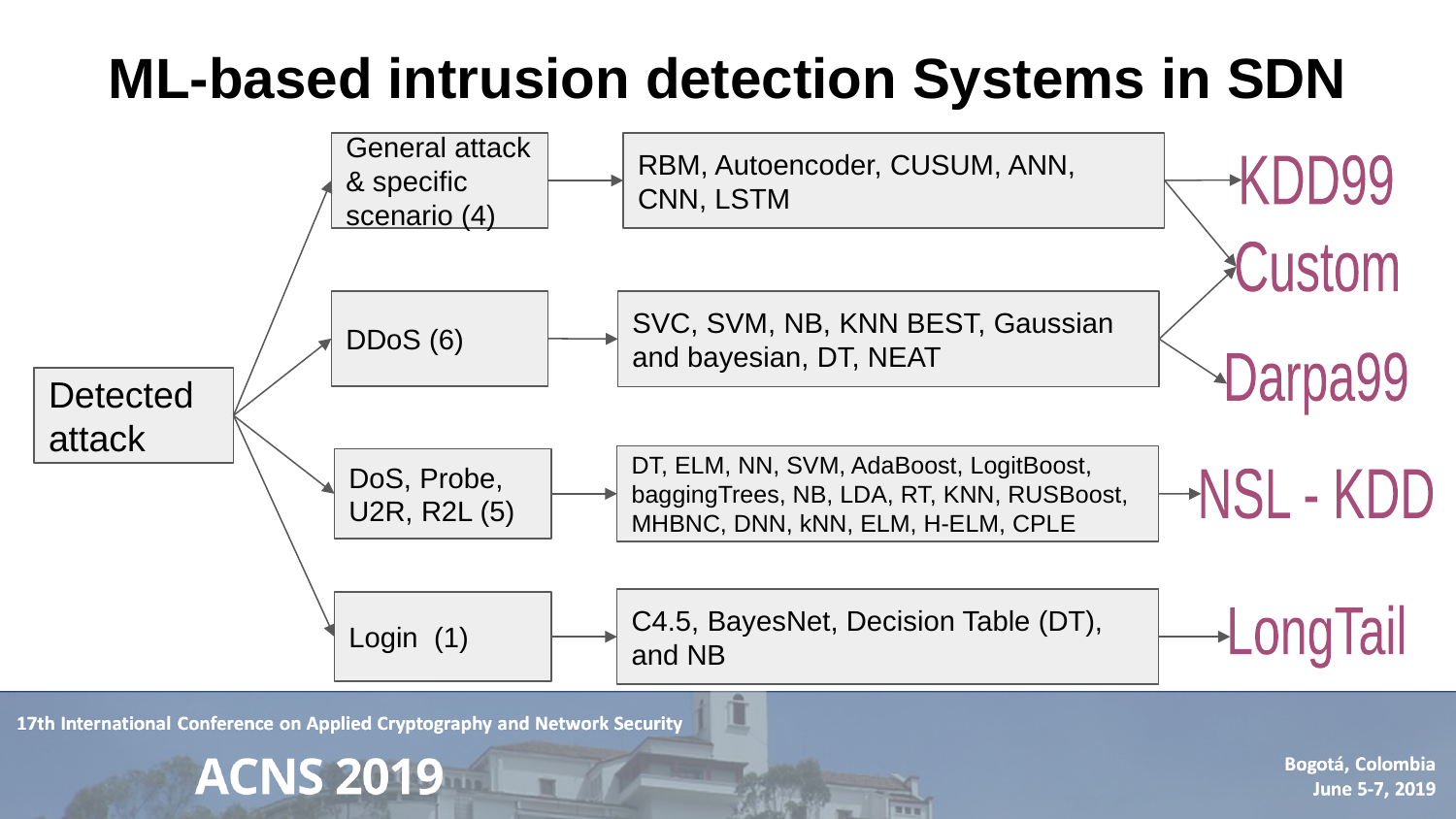

# ML-based intrusion detection Systems in SDN
General attack & specific scenario (4)
RBM, Autoencoder, CUSUM, ANN, CNN, LSTM
KDD99
Custom
DDoS (6)
SVC, SVM, NB, KNN BEST, Gaussian and bayesian, DT, NEAT
Darpa99
Detected attack
DT, ELM, NN, SVM, AdaBoost, LogitBoost, baggingTrees, NB, LDA, RT, KNN, RUSBoost, MHBNC, DNN, kNN, ELM, H-ELM, CPLE
DoS, Probe, U2R, R2L (5)
NSL - KDD
C4.5, BayesNet, Decision Table (DT), and NB
Login  (1)
LongTail